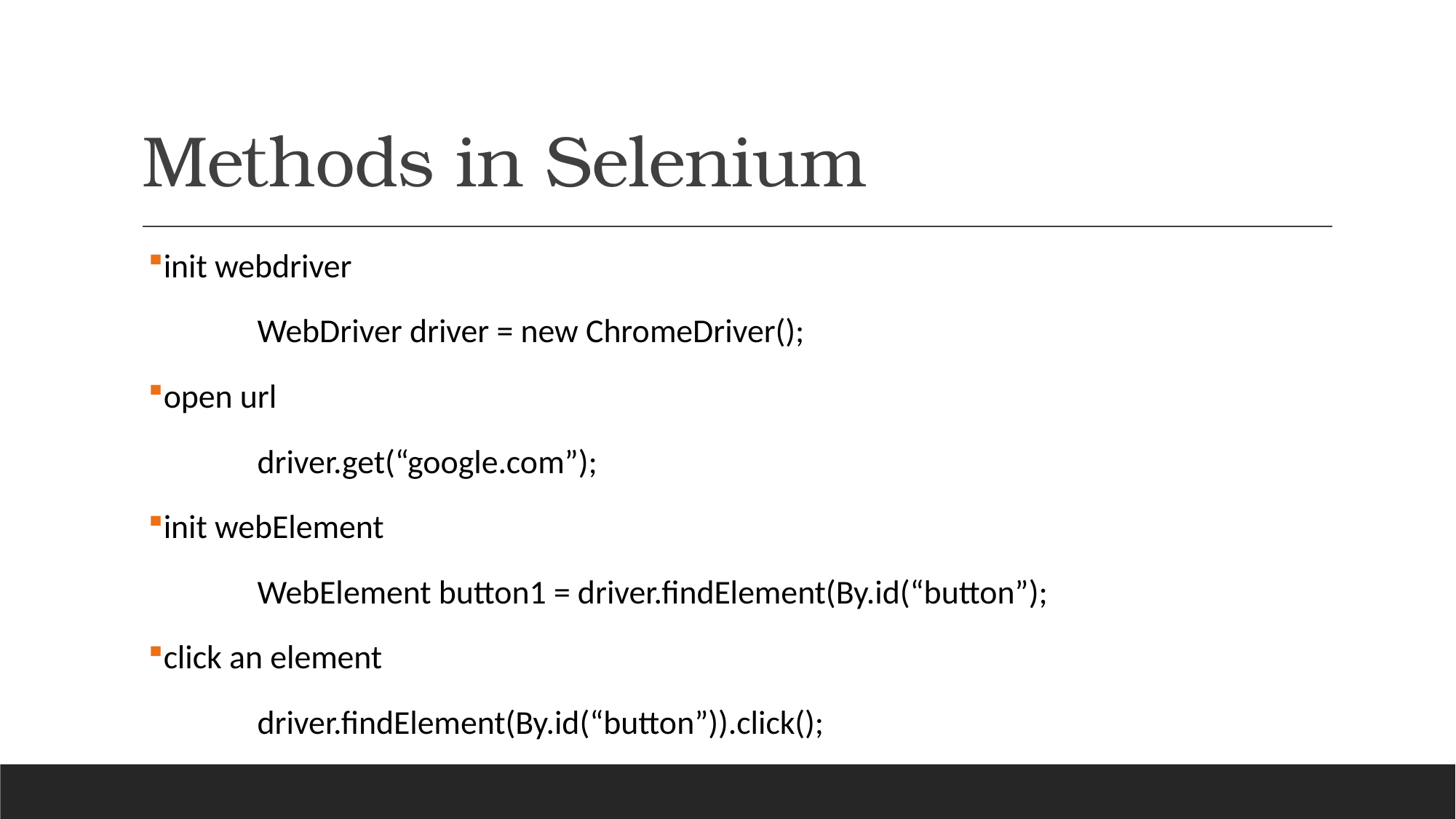

# Methods in Selenium
init webdriver
	WebDriver driver = new ChromeDriver();
open url
	driver.get(“google.com”);
init webElement
	WebElement button1 = driver.findElement(By.id(“button”);
click an element
	driver.findElement(By.id(“button”)).click();